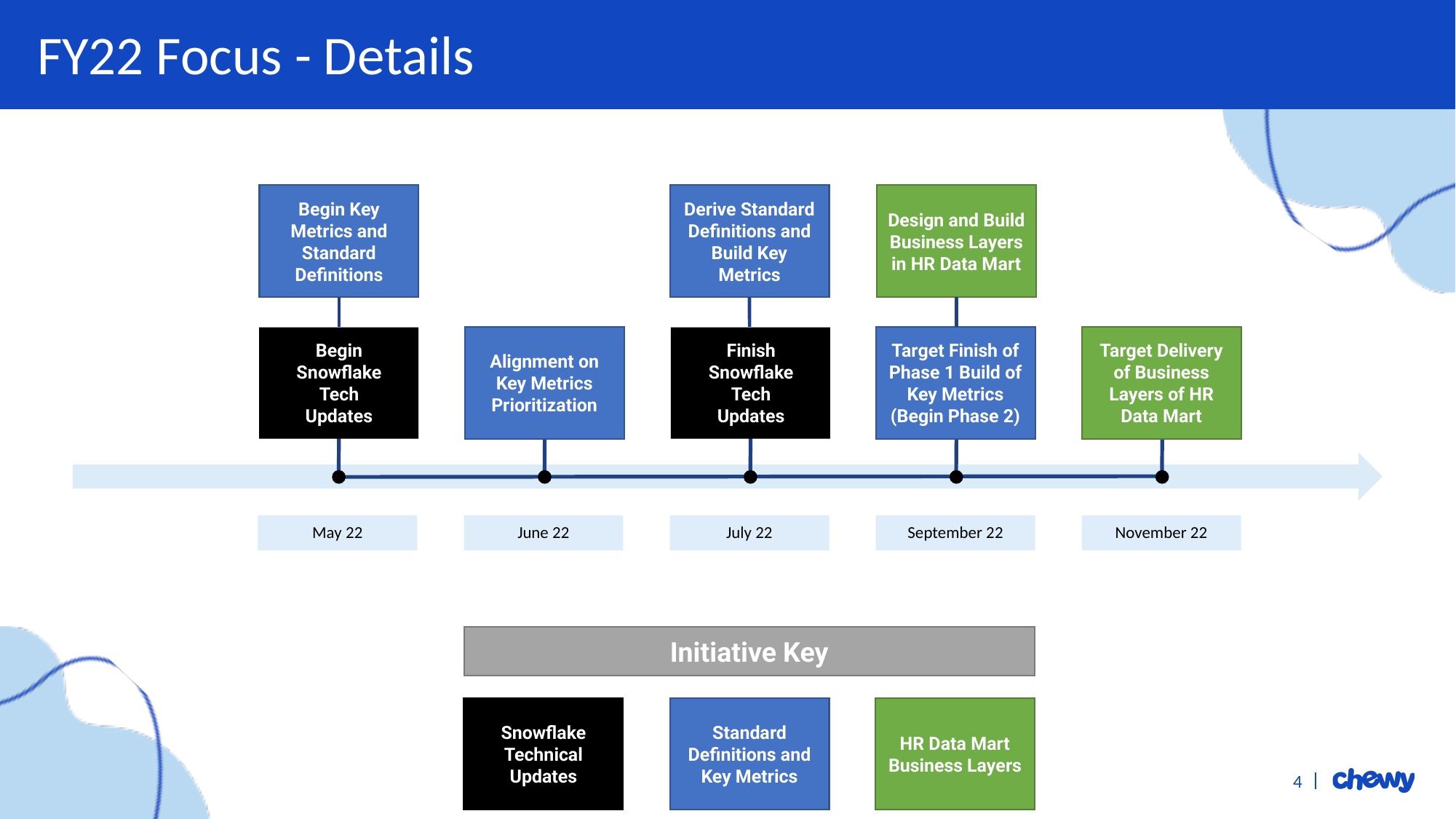

# FY22 Focus - Details
Begin Key Metrics and Standard Definitions
Derive Standard Definitions and Build Key Metrics
Design and Build Business Layers in HR Data Mart
Begin Snowflake Tech Updates
Alignment on Key Metrics Prioritization
Finish Snowflake Tech Updates
Target Finish of Phase 1 Build of Key Metrics (Begin Phase 2)

Target Delivery of Business Layers of HR Data Mart

Alignment on Key Metrics Prioritization
May 22
June 22
July 22
September 22
November 22
Initiative Key
Snowflake Technical Updates
Standard Definitions and Key Metrics
HR Data Mart Business Layers